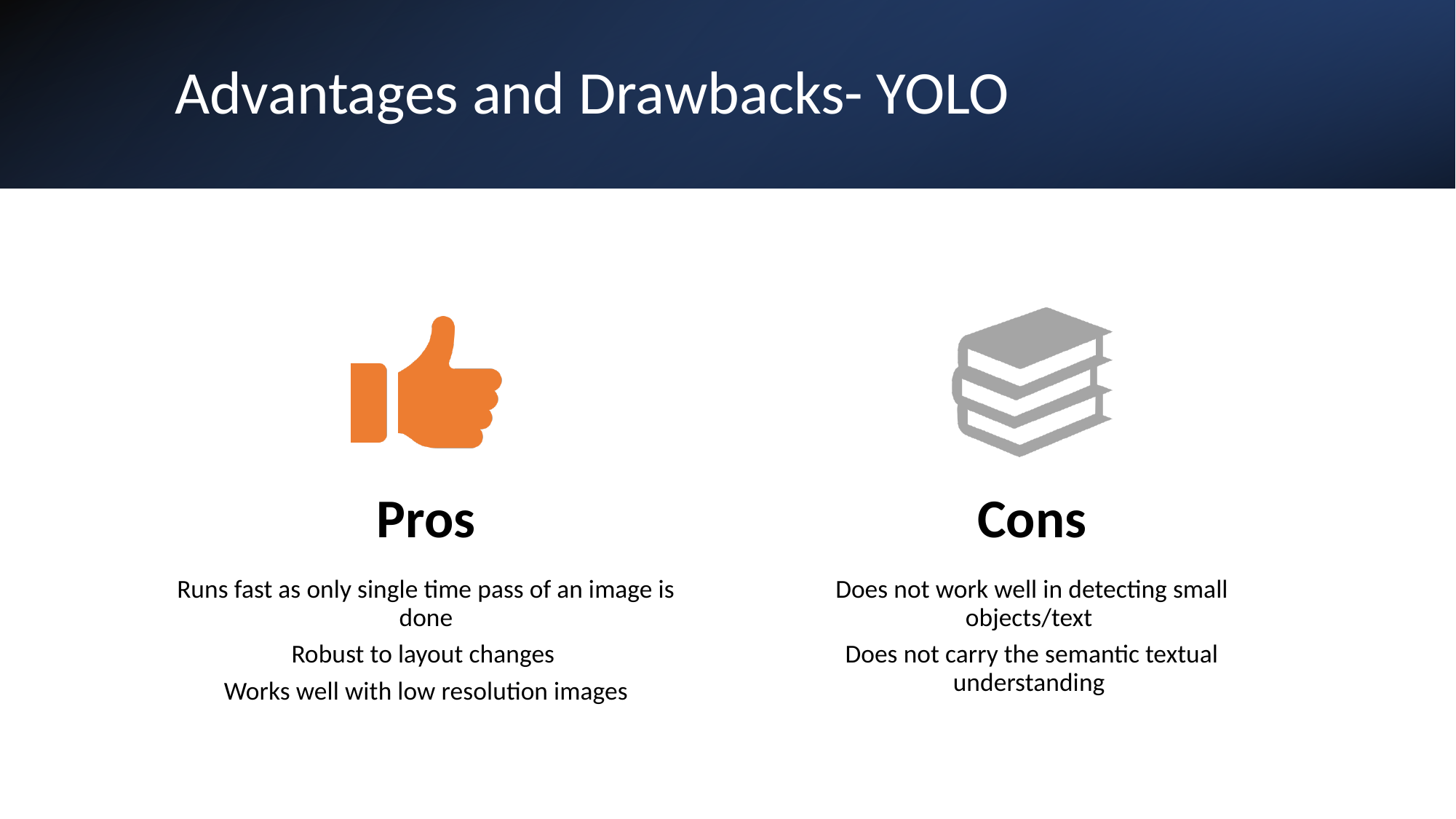

# Advantages and Drawbacks- YOLO
Pros
Runs fast as only single time pass of an image is done
Robust to layout changes
Works well with low resolution images
Cons
Does not work well in detecting small objects/text
Does not carry the semantic textual understanding